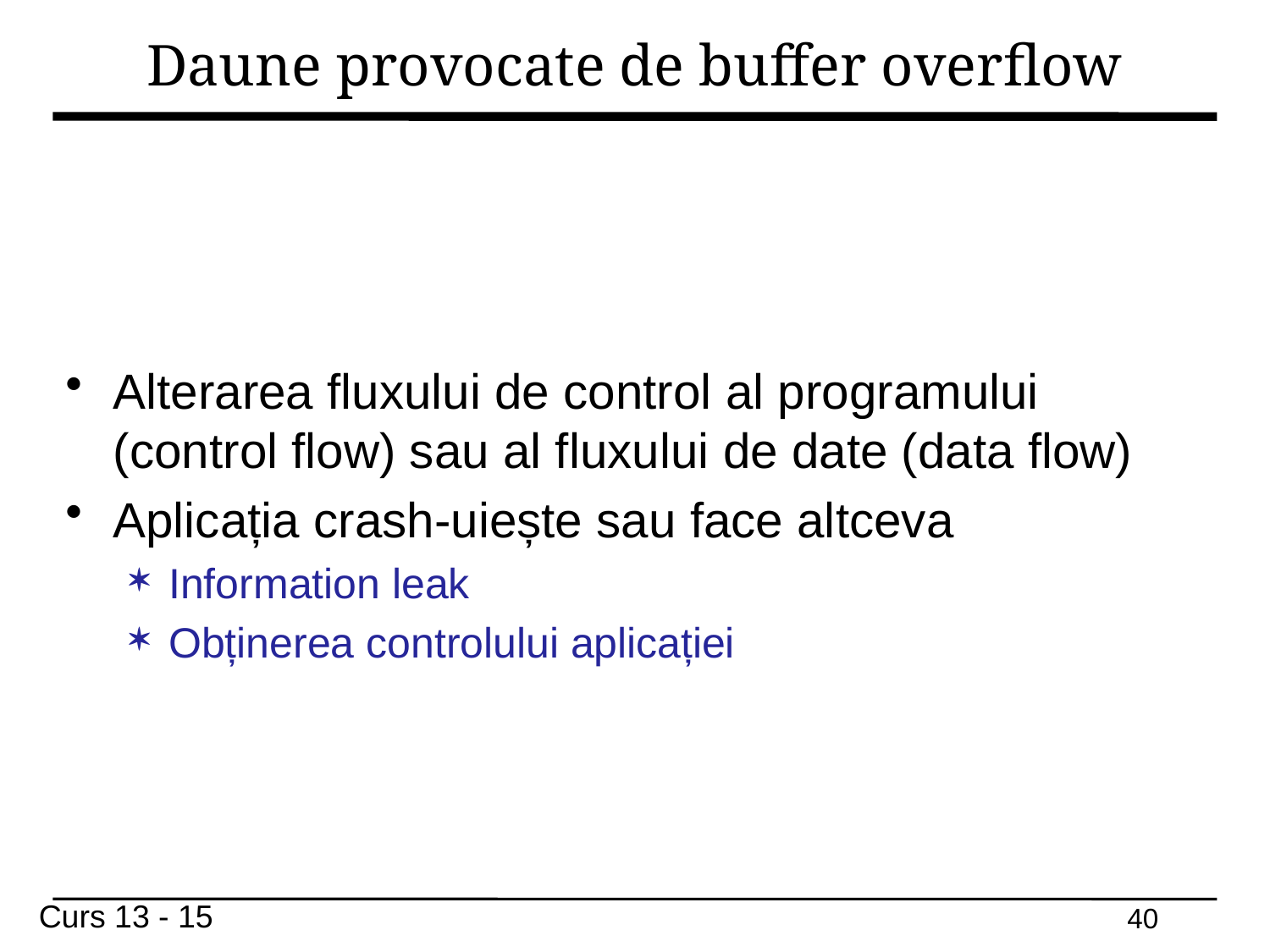

# Daune provocate de buffer overflow
Alterarea fluxului de control al programului (control flow) sau al fluxului de date (data flow)
Aplicația crash-uiește sau face altceva
Information leak
Obținerea controlului aplicației